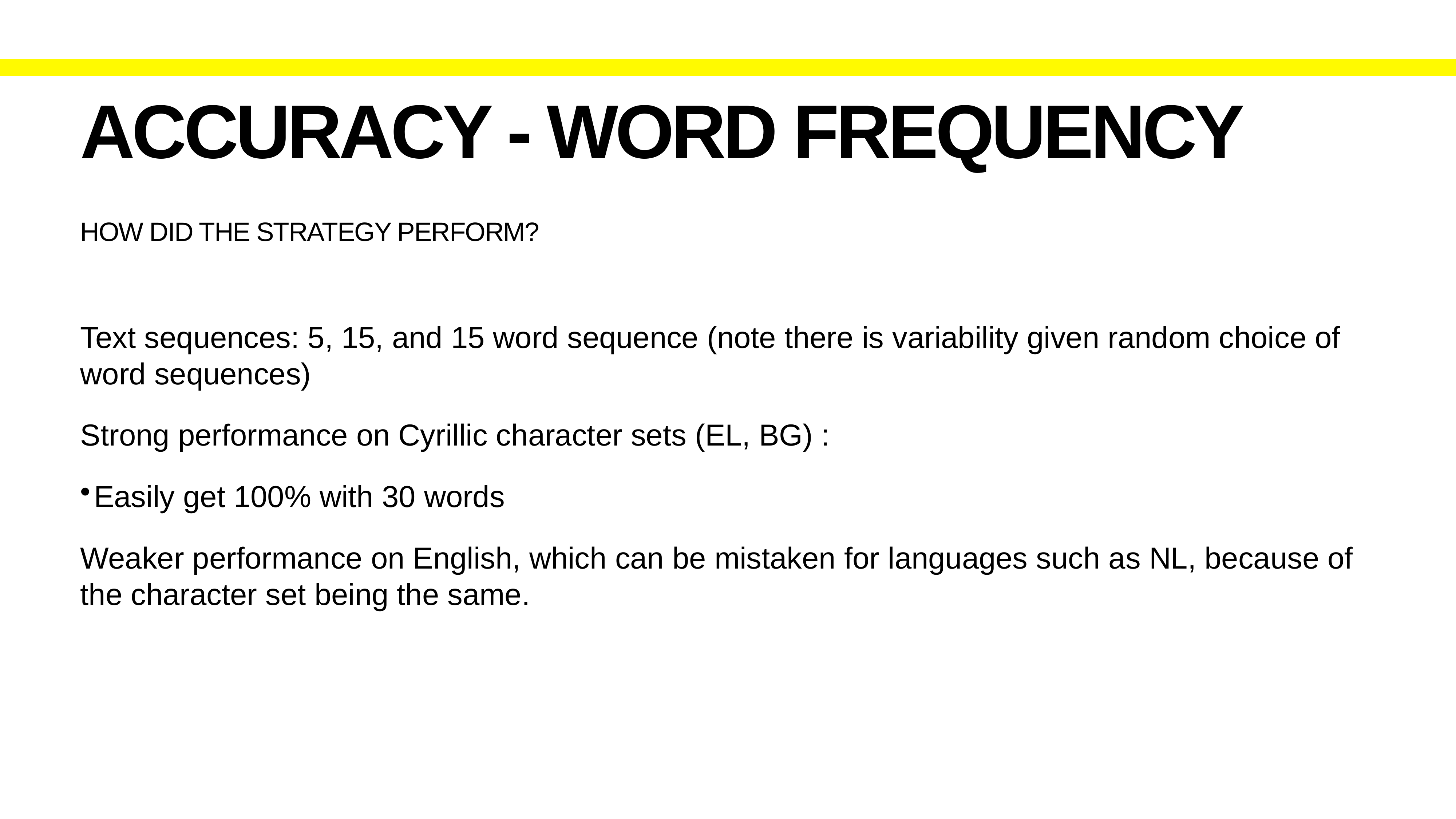

# Accuracy - Word Frequency
How did the strategy perform?
Text sequences: 5, 15, and 15 word sequence (note there is variability given random choice of word sequences)
Strong performance on Cyrillic character sets (EL, BG) :
Easily get 100% with 30 words
Weaker performance on English, which can be mistaken for languages such as NL, because of the character set being the same.